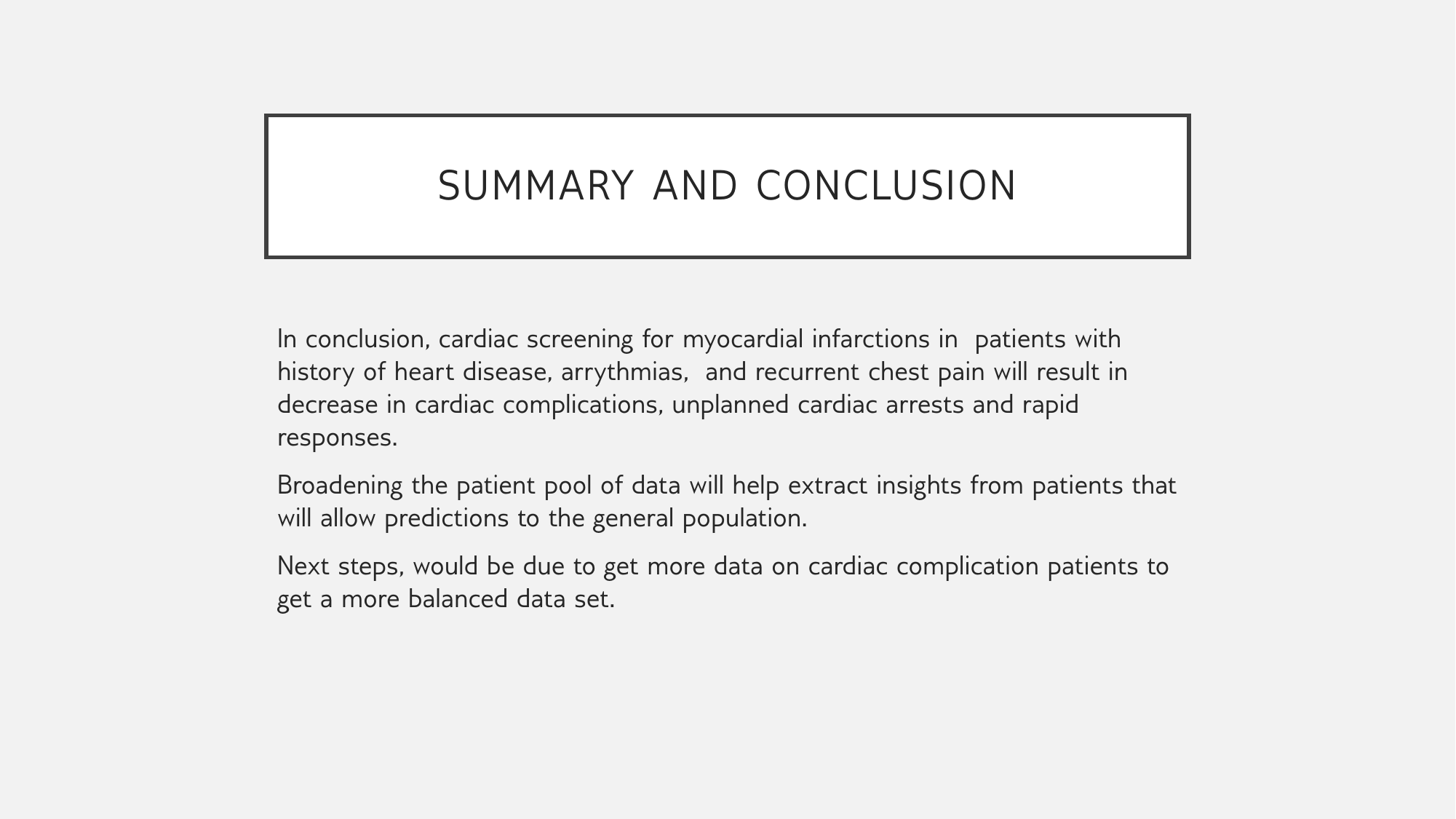

# Summary and conclusion
In conclusion, cardiac screening for myocardial infarctions in  patients with history of heart disease, arrythmias,  and recurrent chest pain will result in decrease in cardiac complications, unplanned cardiac arrests and rapid responses.
Broadening the patient pool of data will help extract insights from patients that will allow predictions to the general population.
Next steps, would be due to get more data on cardiac complication patients to get a more balanced data set.